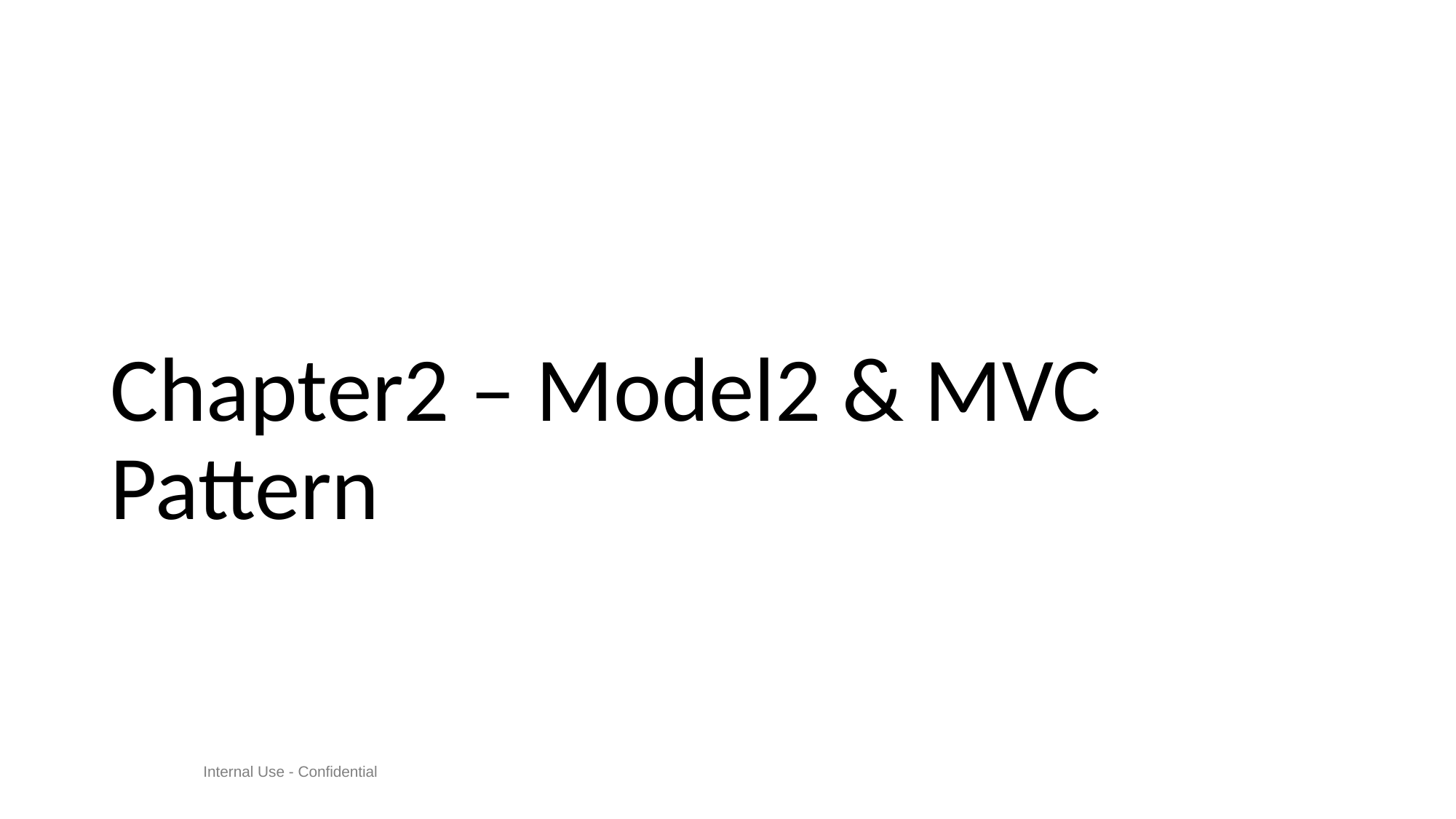

# Chapter2 – Model2 & MVC Pattern